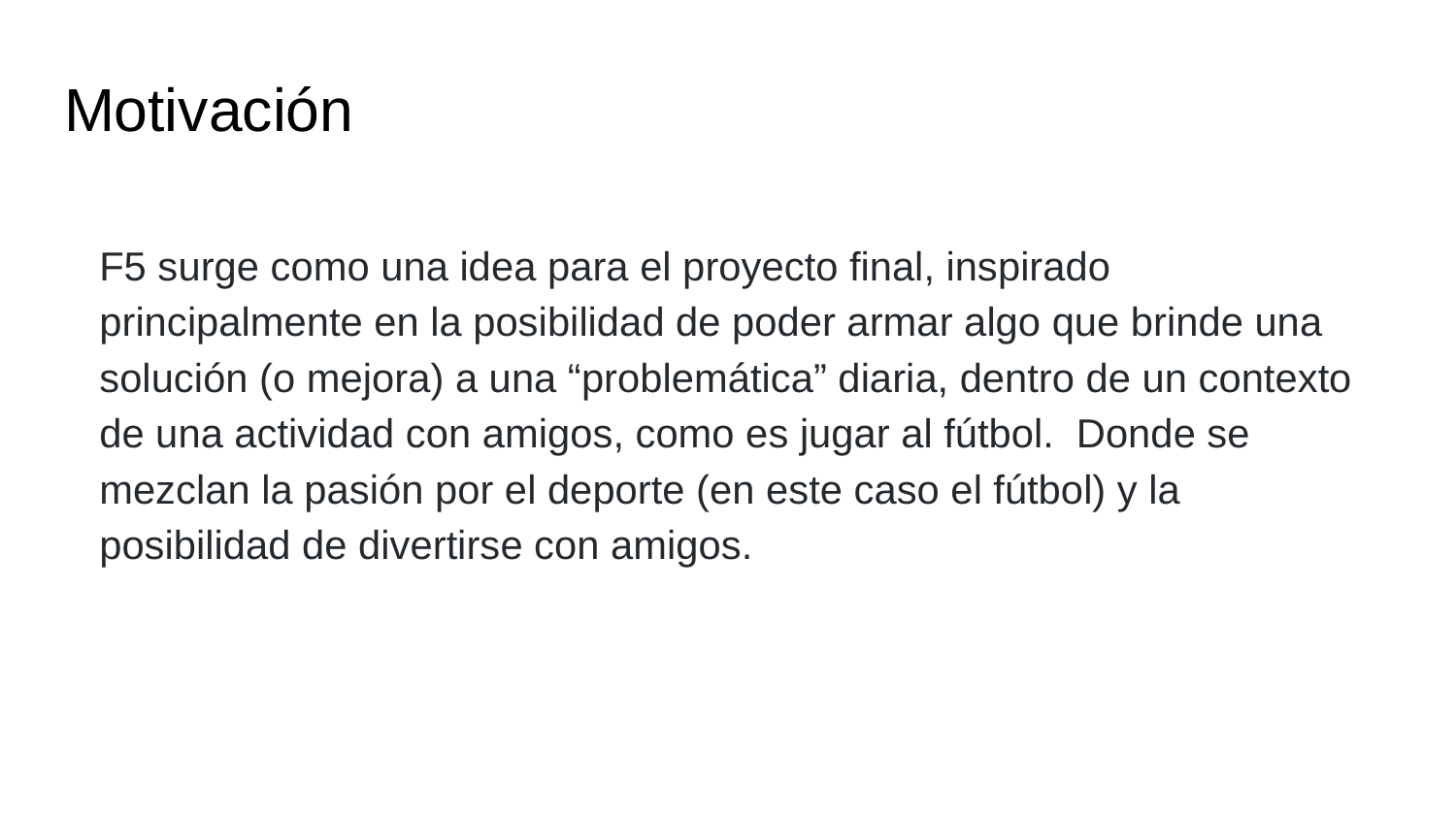

# Motivación
F5 surge como una idea para el proyecto final, inspirado principalmente en la posibilidad de poder armar algo que brinde una solución (o mejora) a una “problemática” diaria, dentro de un contexto de una actividad con amigos, como es jugar al fútbol.  Donde se mezclan la pasión por el deporte (en este caso el fútbol) y la posibilidad de divertirse con amigos.